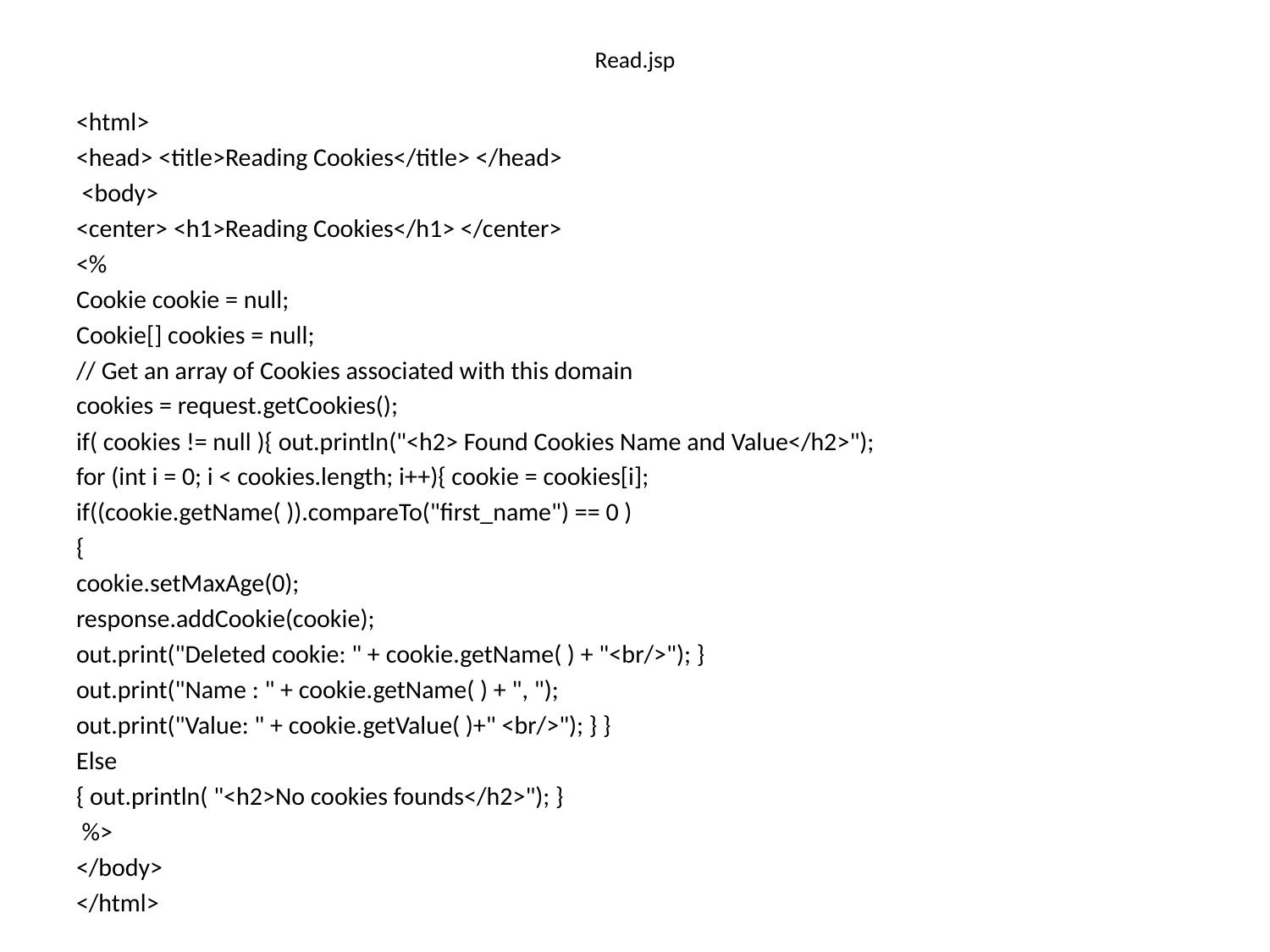

# Read.jsp
<html>
<head> <title>Reading Cookies</title> </head>
 <body>
<center> <h1>Reading Cookies</h1> </center>
<%
Cookie cookie = null;
Cookie[] cookies = null;
// Get an array of Cookies associated with this domain
cookies = request.getCookies();
if( cookies != null ){ out.println("<h2> Found Cookies Name and Value</h2>");
for (int i = 0; i < cookies.length; i++){ cookie = cookies[i];
if((cookie.getName( )).compareTo("first_name") == 0 )
{
cookie.setMaxAge(0);
response.addCookie(cookie);
out.print("Deleted cookie: " + cookie.getName( ) + "<br/>"); }
out.print("Name : " + cookie.getName( ) + ", ");
out.print("Value: " + cookie.getValue( )+" <br/>"); } }
Else
{ out.println( "<h2>No cookies founds</h2>"); }
 %>
</body>
</html>